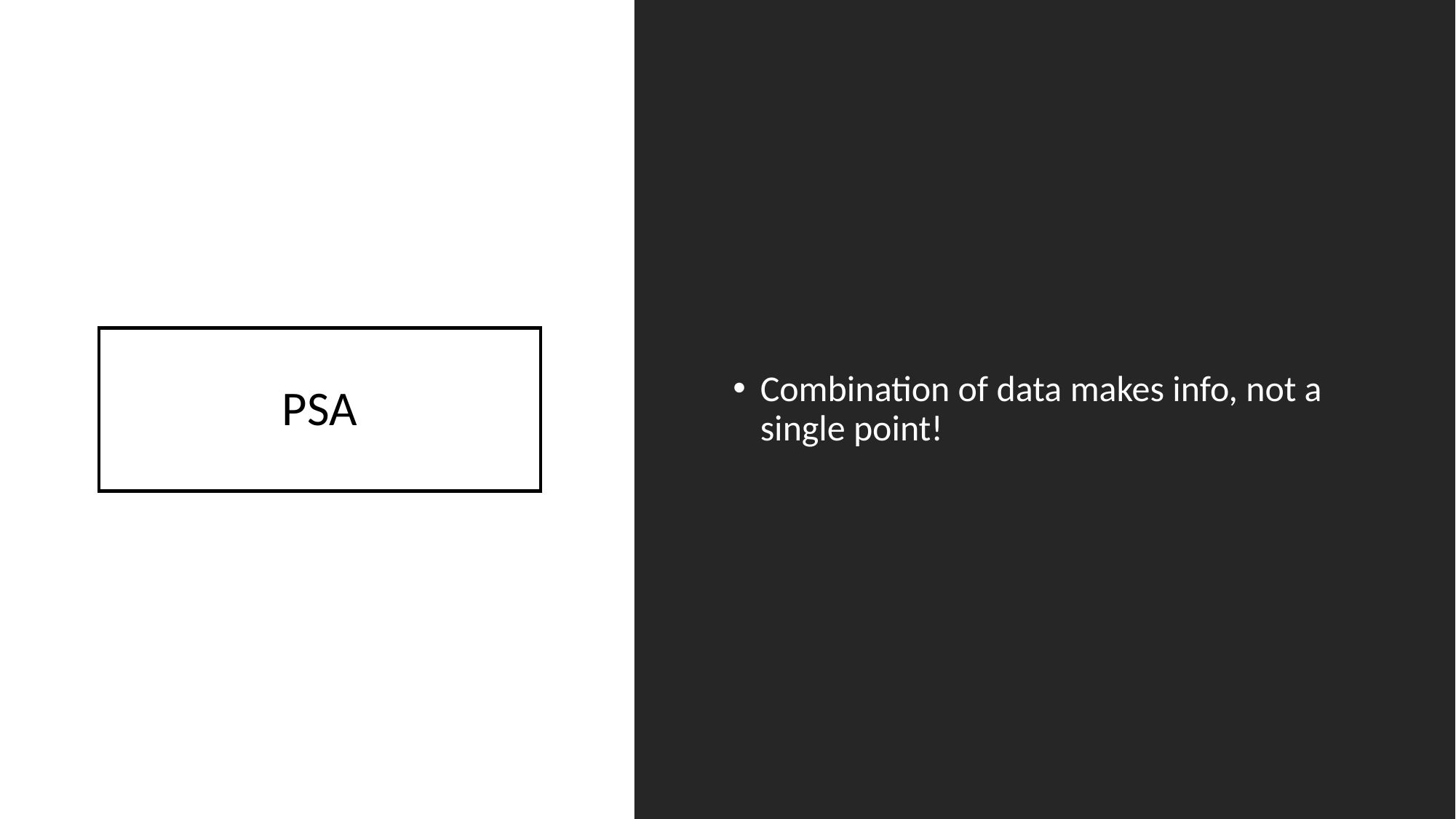

Combination of data makes info, not a single point!
# PSA